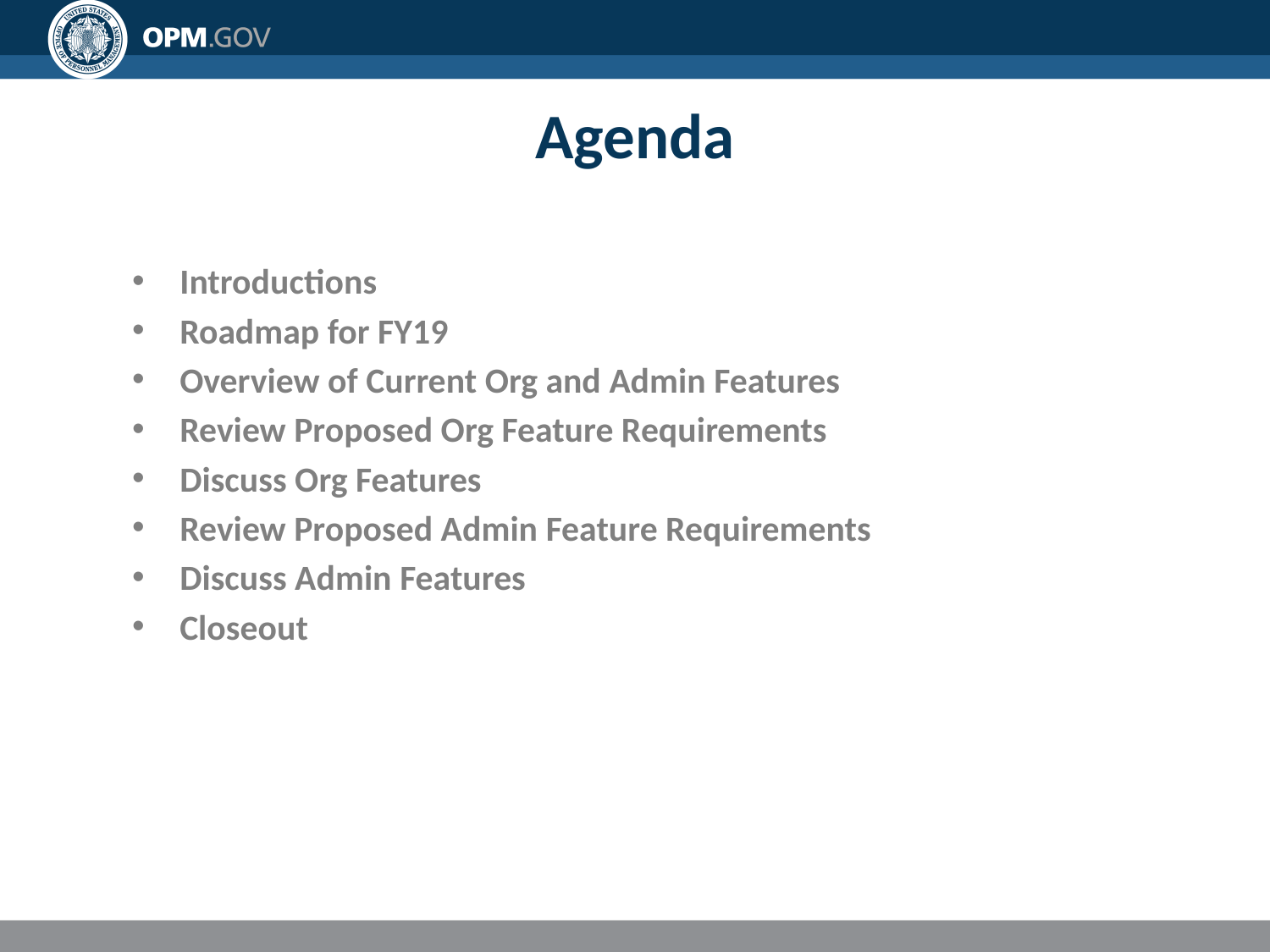

# Agenda
Introductions
Roadmap for FY19
Overview of Current Org and Admin Features
Review Proposed Org Feature Requirements
Discuss Org Features
Review Proposed Admin Feature Requirements
Discuss Admin Features
Closeout